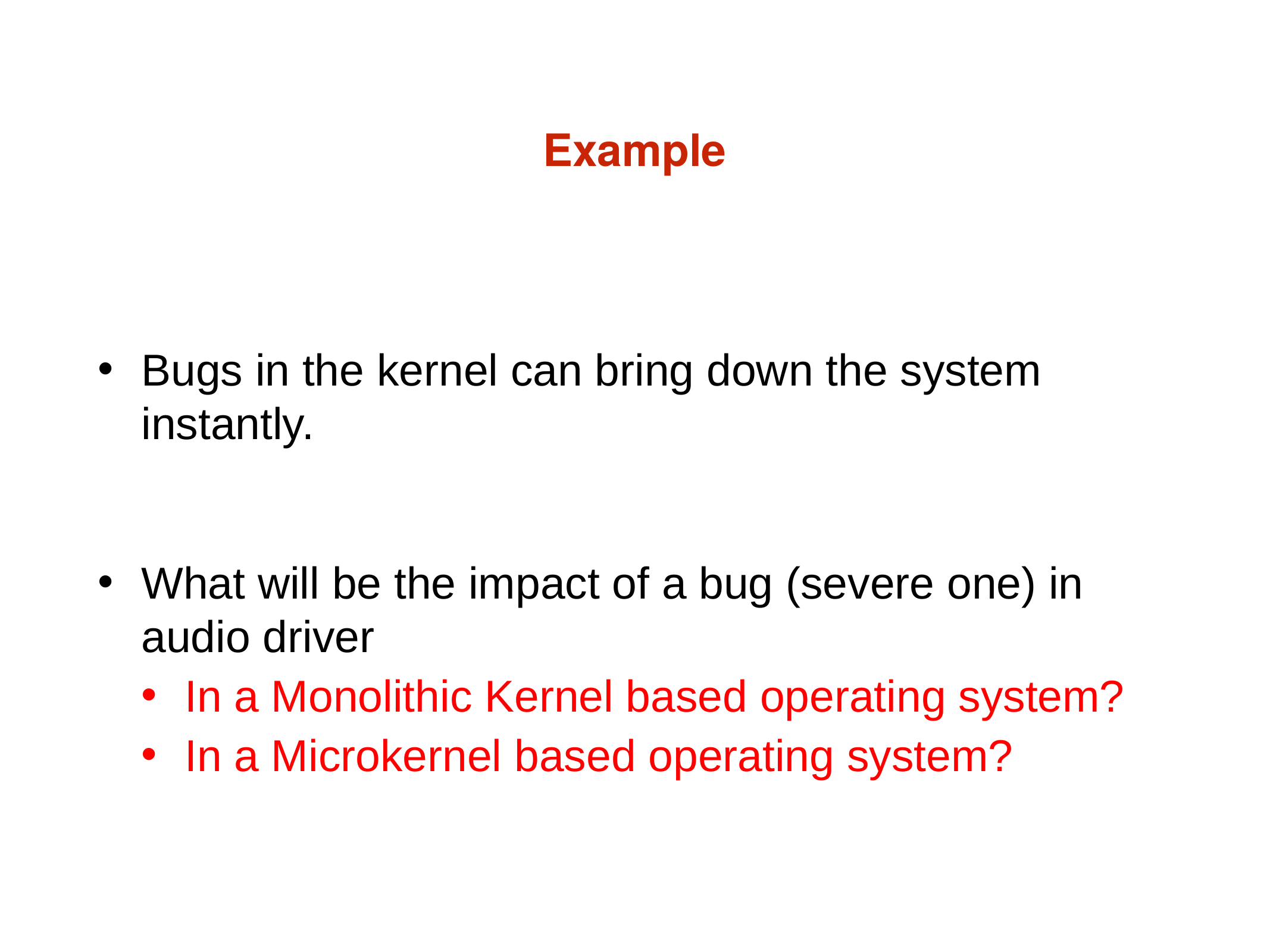

# Example
Bugs in the kernel can bring down the system instantly.
What will be the impact of a bug (severe one) in audio driver
In a Monolithic Kernel based operating system?
In a Microkernel based operating system?